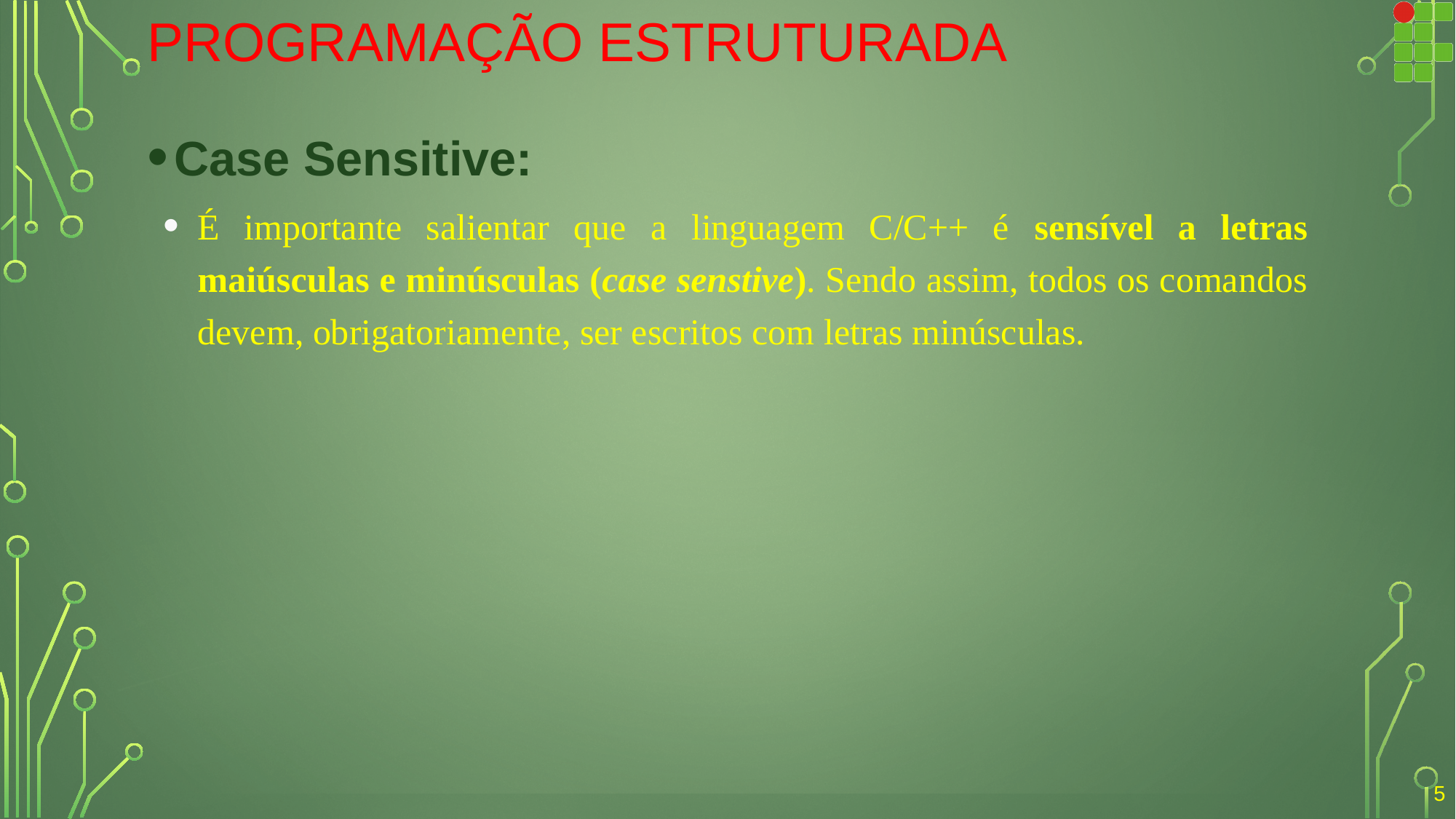

# Programação Estruturada
Case Sensitive:
É importante salientar que a linguagem C/C++ é sensível a letras maiúsculas e minúsculas (case senstive). Sendo assim, todos os comandos devem, obrigatoriamente, ser escritos com letras minúsculas.
5